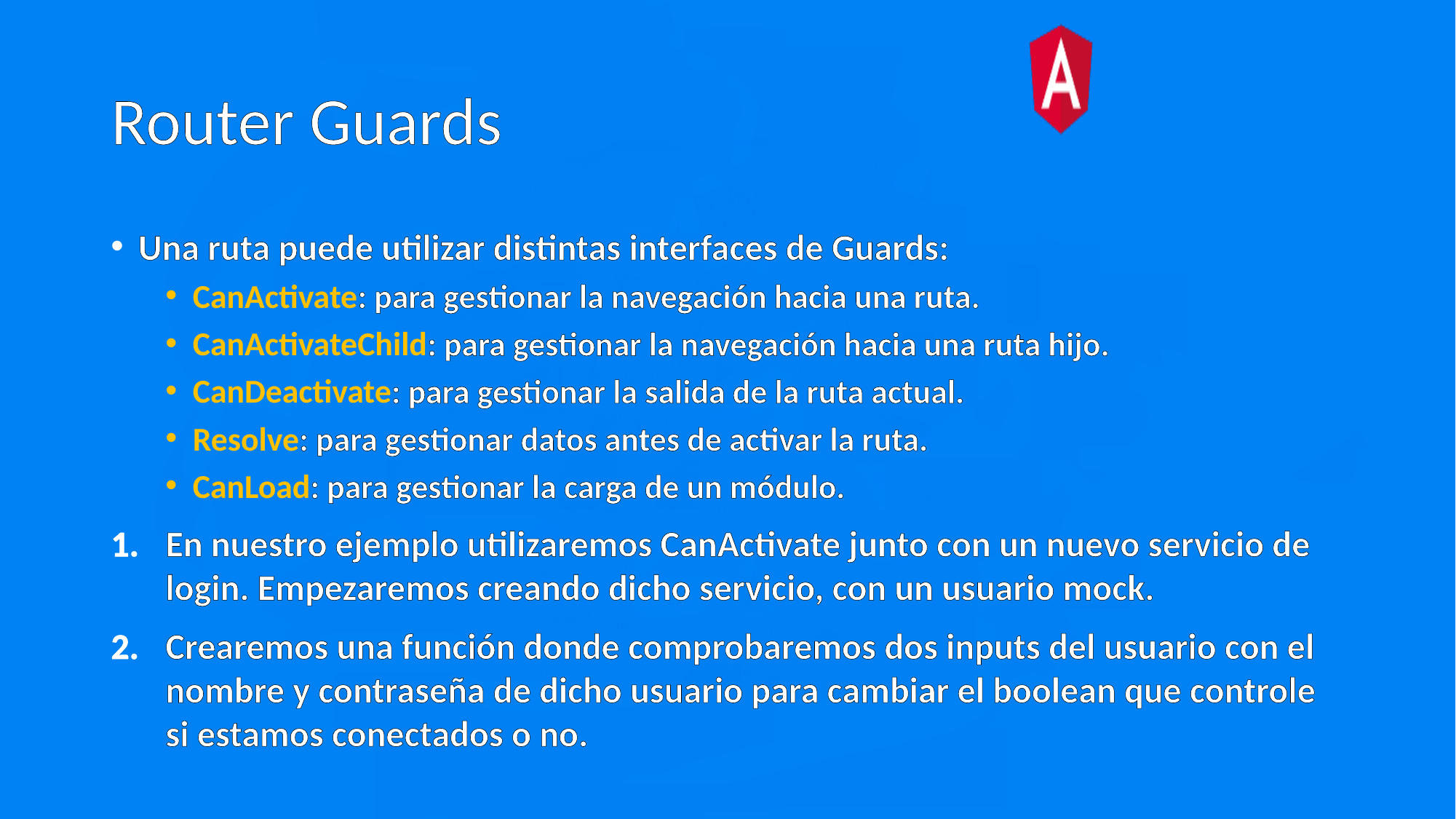

# Router Guards
Una ruta puede utilizar distintas interfaces de Guards:
CanActivate: para gestionar la navegación hacia una ruta.
CanActivateChild: para gestionar la navegación hacia una ruta hijo.
CanDeactivate: para gestionar la salida de la ruta actual.
Resolve: para gestionar datos antes de activar la ruta.
CanLoad: para gestionar la carga de un módulo.
En nuestro ejemplo utilizaremos CanActivate junto con un nuevo servicio de login. Empezaremos creando dicho servicio, con un usuario mock.
Crearemos una función donde comprobaremos dos inputs del usuario con el nombre y contraseña de dicho usuario para cambiar el boolean que controle si estamos conectados o no.